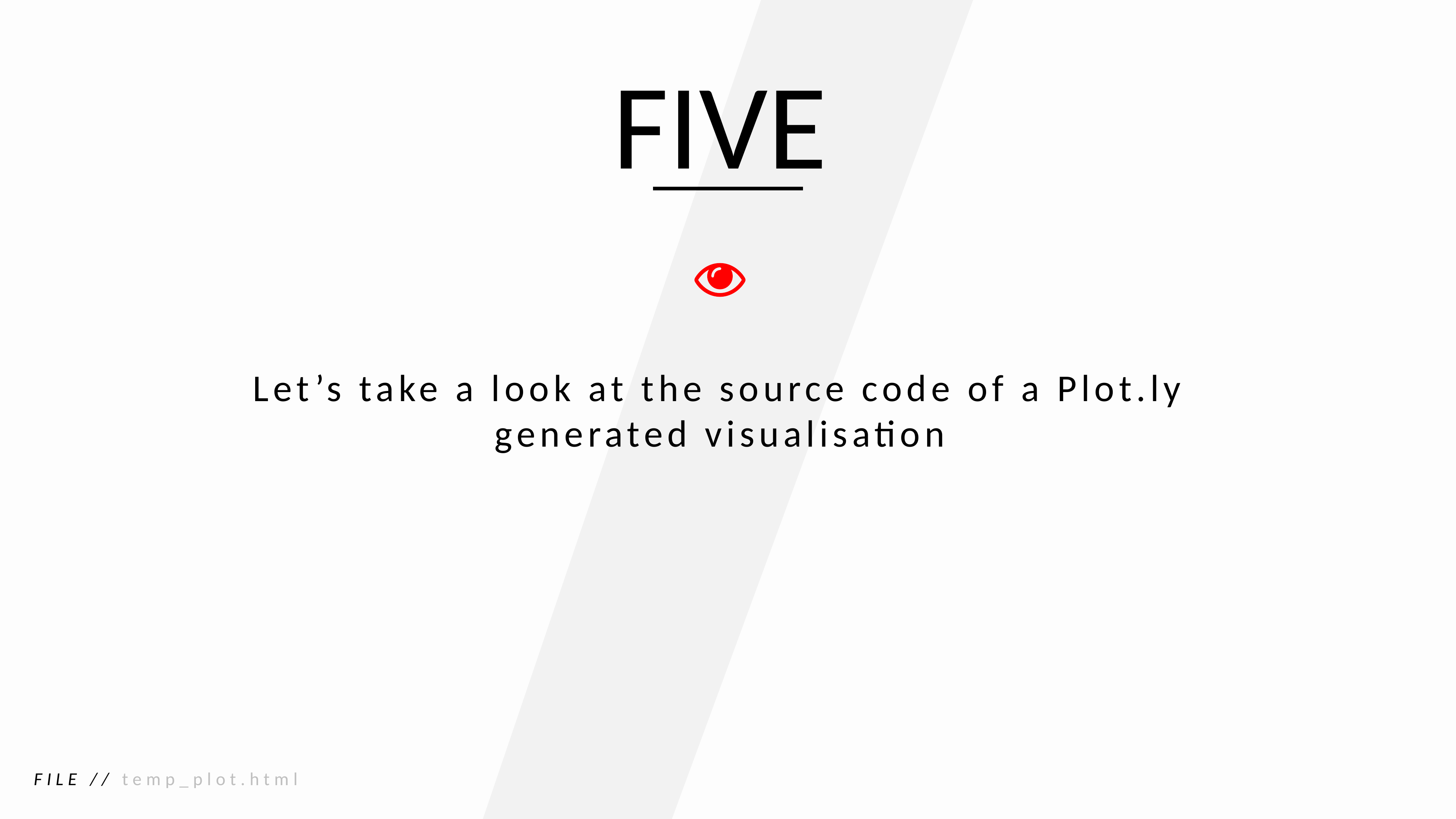

FIVE

Let’s take a look at the source code of a Plot.ly generated visualisation
FILE // temp_plot.html